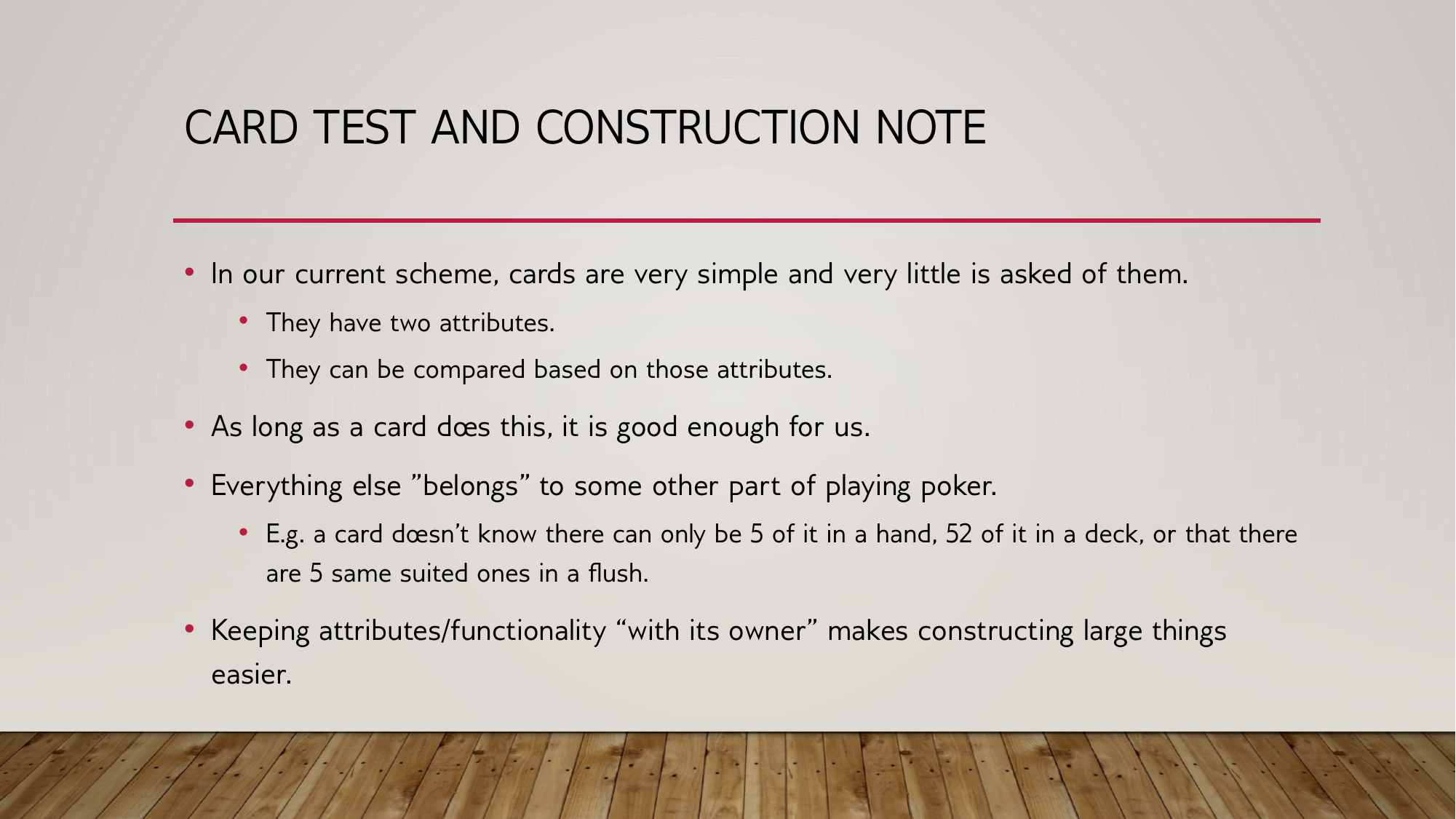

# Card Test and construction Note
In our current scheme, cards are very simple and very little is asked of them.
They have two attributes.
They can be compared based on those attributes.
As long as a card does this, it is good enough for us.
Everything else ”belongs” to some other part of playing poker.
E.g. a card doesn’t know there can only be 5 of it in a hand, 52 of it in a deck, or that there are 5 same suited ones in a flush.
Keeping attributes/functionality “with its owner” makes constructing large things easier.